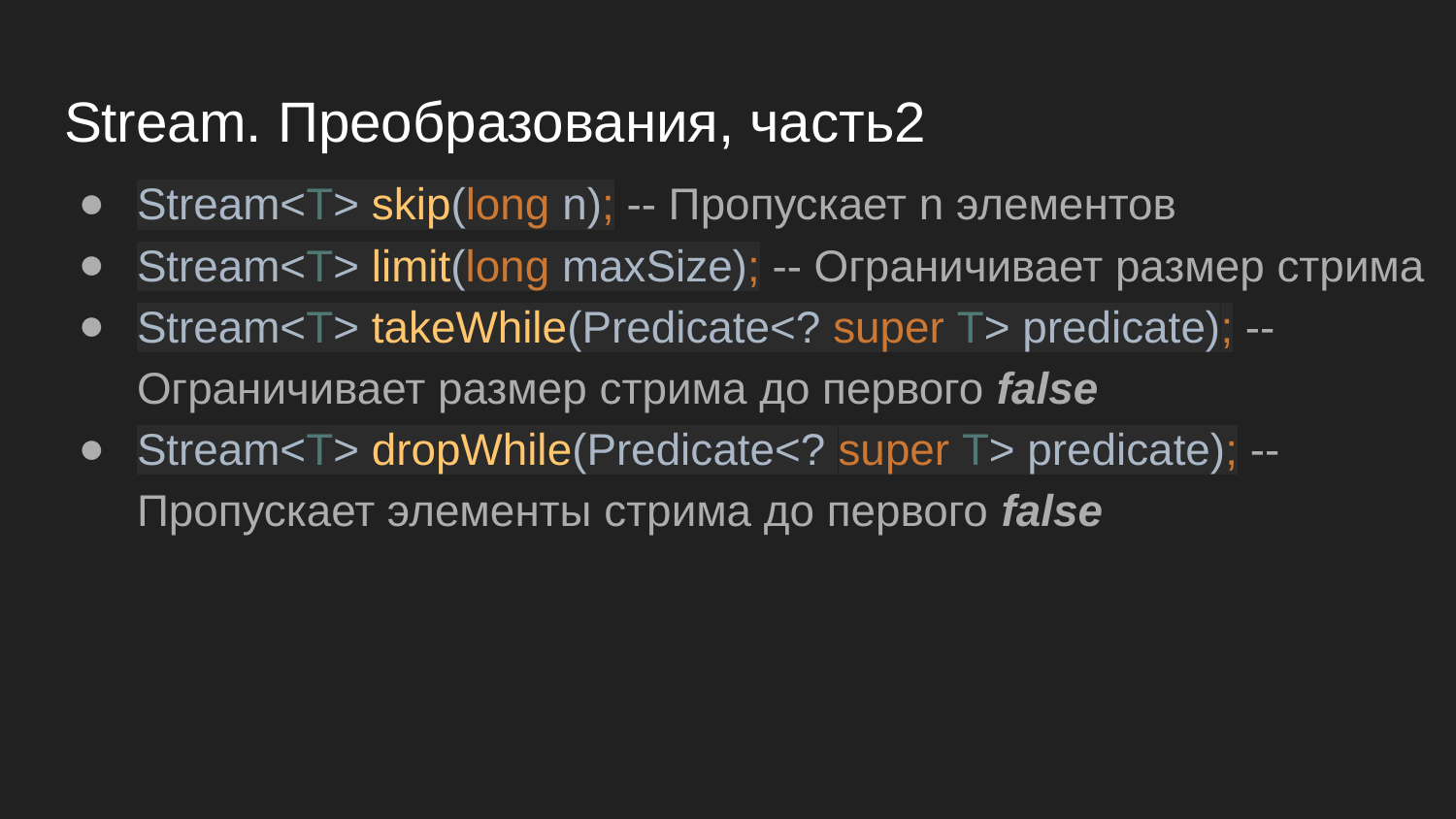

# Stream. Преобразования, часть2
Stream<T> skip(long n); -- Пропускает n элементов
Stream<T> limit(long maxSize); -- Ограничивает размер стрима
Stream<T> takeWhile(Predicate<? super T> predicate); -- Ограничивает размер стрима до первого false
Stream<T> dropWhile(Predicate<? super T> predicate); -- Пропускает элементы стрима до первого false